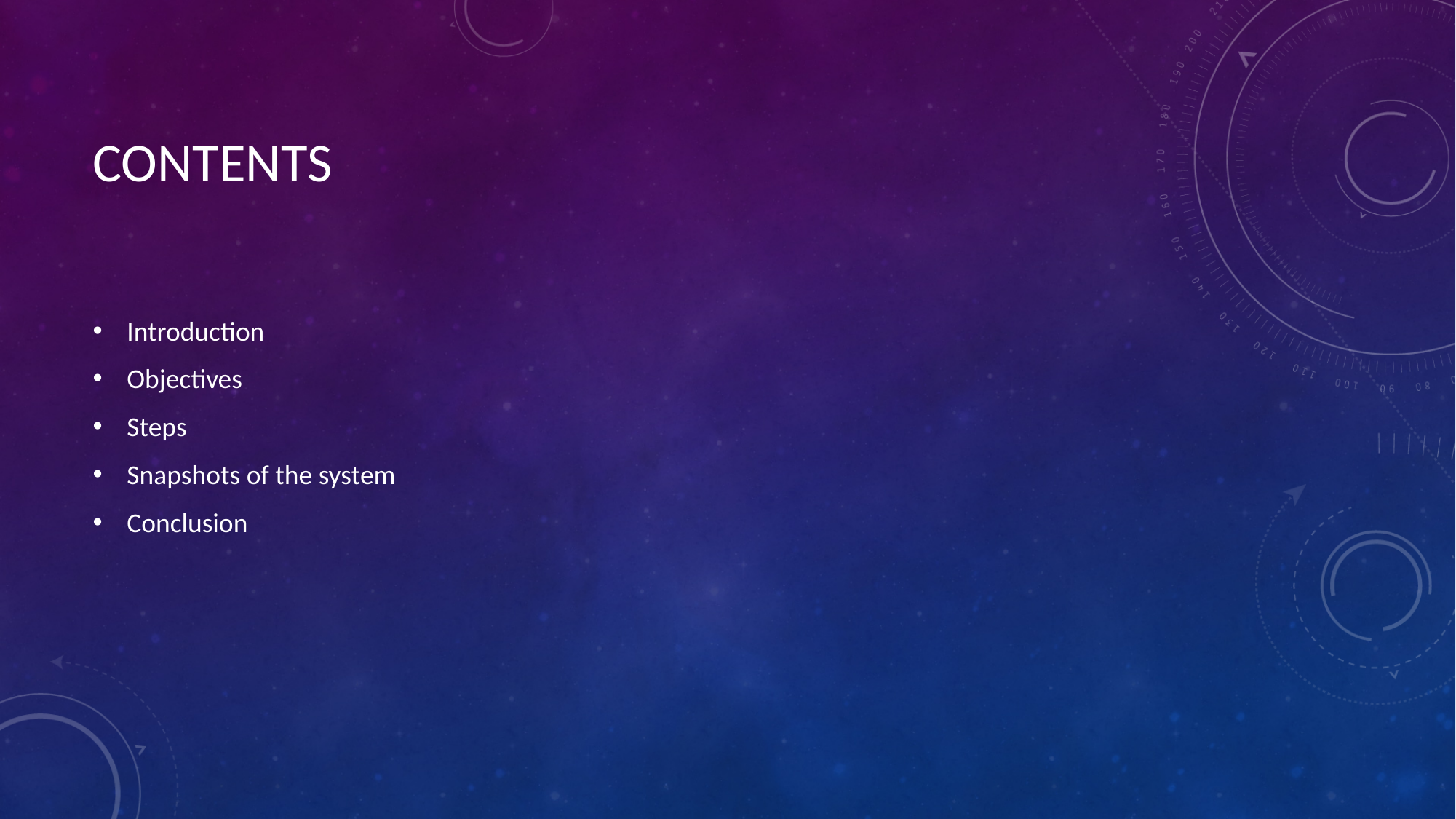

# Contents
Introduction
Objectives
Steps
Snapshots of the system
Conclusion